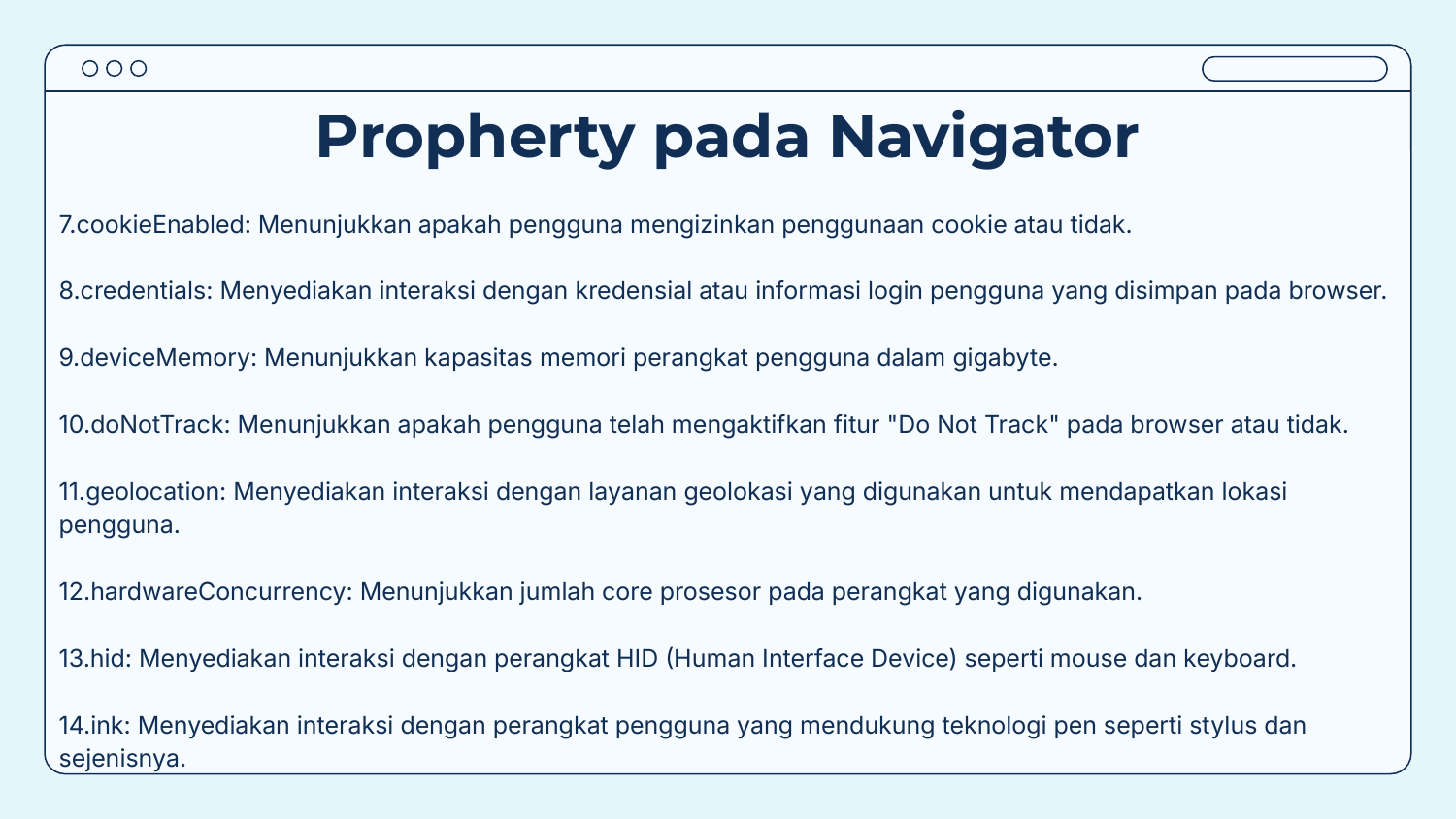

# Propherty pada Navigator
7.cookieEnabled: Menunjukkan apakah pengguna mengizinkan penggunaan cookie atau tidak.

8.credentials: Menyediakan interaksi dengan kredensial atau informasi login pengguna yang disimpan pada browser.

9.deviceMemory: Menunjukkan kapasitas memori perangkat pengguna dalam gigabyte.

10.doNotTrack: Menunjukkan apakah pengguna telah mengaktifkan fitur "Do Not Track" pada browser atau tidak.

11.geolocation: Menyediakan interaksi dengan layanan geolokasi yang digunakan untuk mendapatkan lokasi pengguna.

12.hardwareConcurrency: Menunjukkan jumlah core prosesor pada perangkat yang digunakan.

13.hid: Menyediakan interaksi dengan perangkat HID (Human Interface Device) seperti mouse dan keyboard.

14.ink: Menyediakan interaksi dengan perangkat pengguna yang mendukung teknologi pen seperti stylus dan sejenisnya.